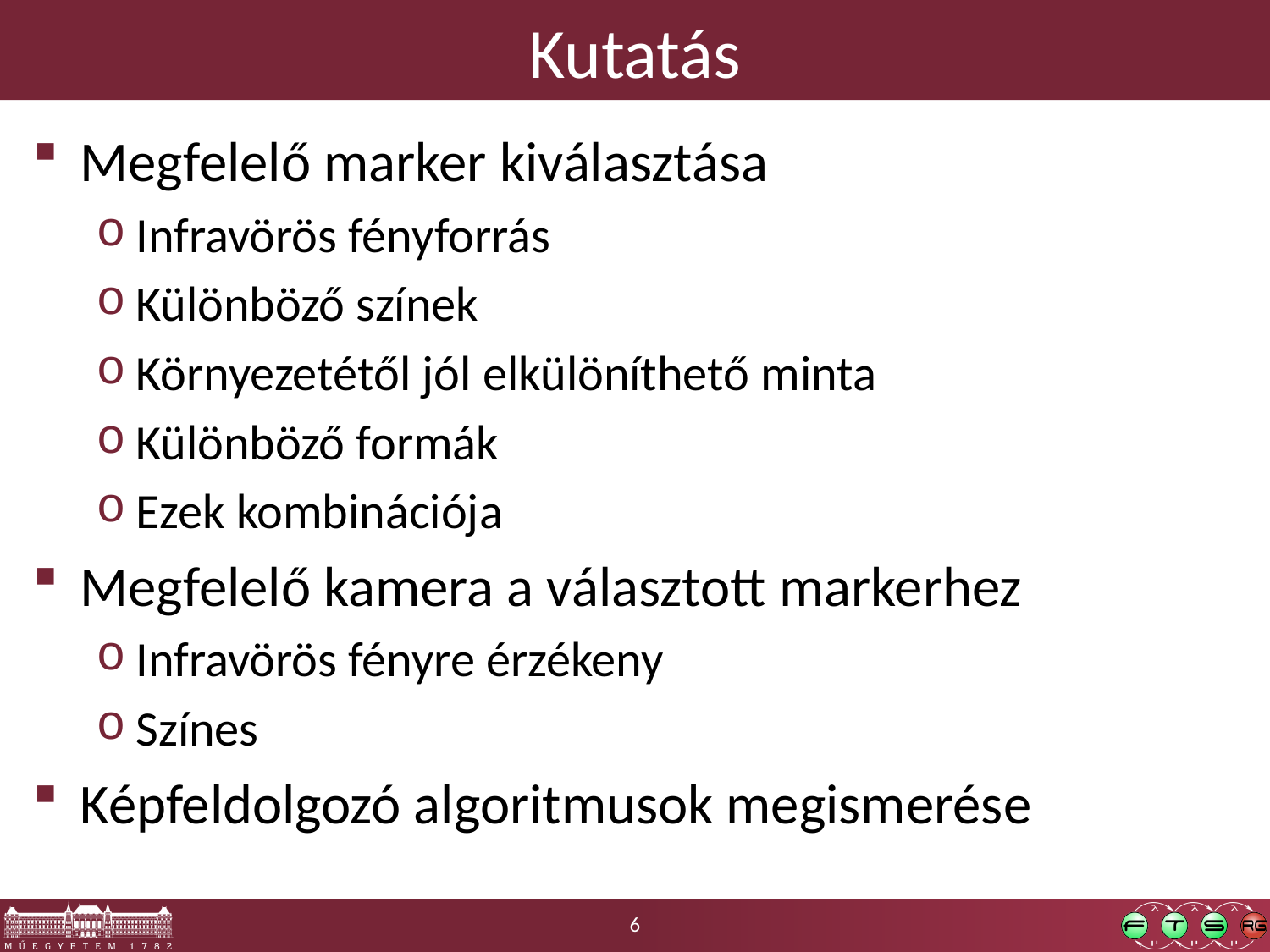

# Kutatás
Megfelelő marker kiválasztása
Infravörös fényforrás
Különböző színek
Környezetétől jól elkülöníthető minta
Különböző formák
Ezek kombinációja
Megfelelő kamera a választott markerhez
Infravörös fényre érzékeny
Színes
Képfeldolgozó algoritmusok megismerése

6